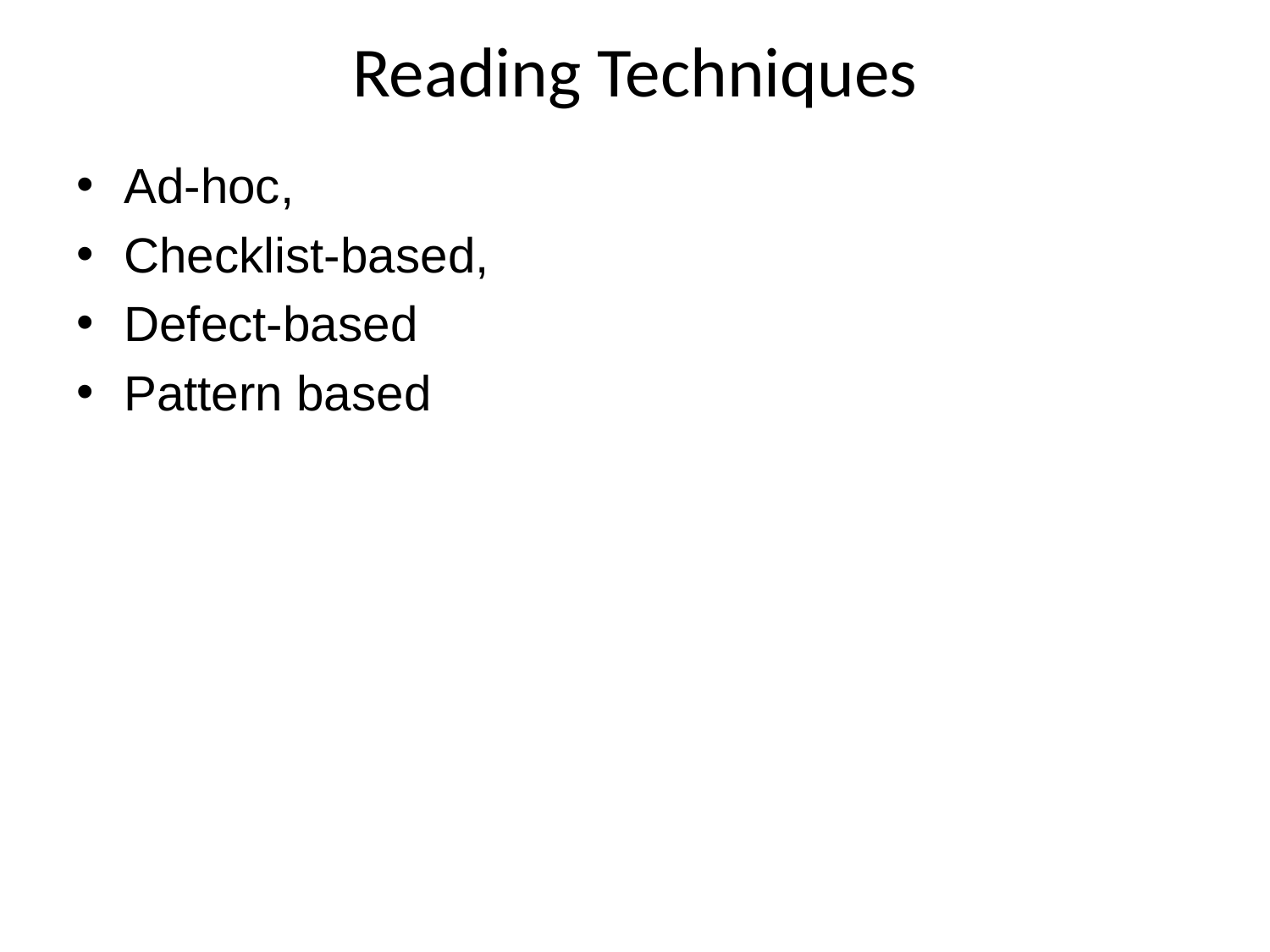

# Reading Techniques
Ad-hoc,
Checklist-based,
Defect-based
Pattern based